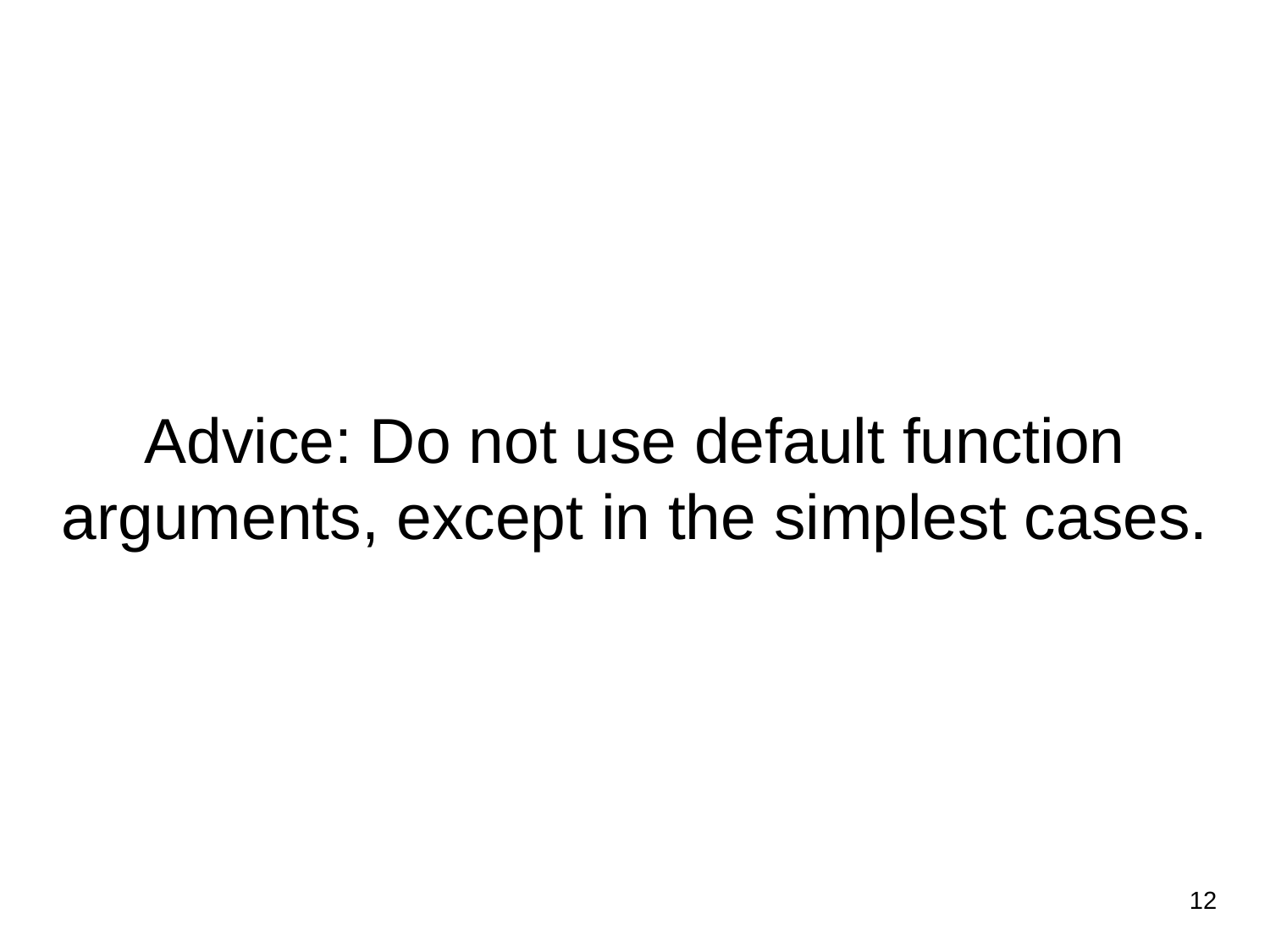

# Advice: Do not use default function arguments, except in the simplest cases.
12